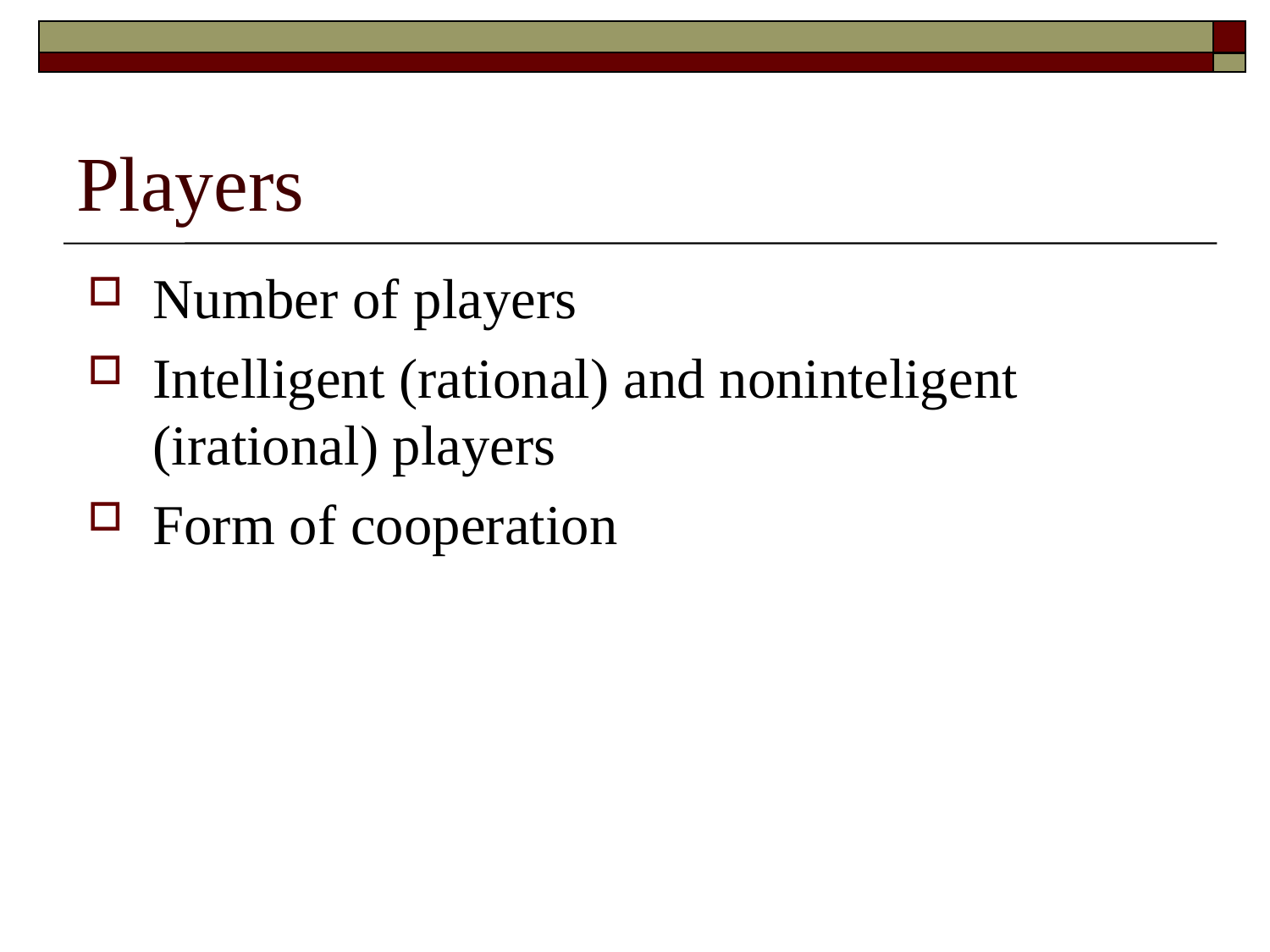

# Players
Number of players
Intelligent (rational) and noninteligent (irational) players
Form of cooperation